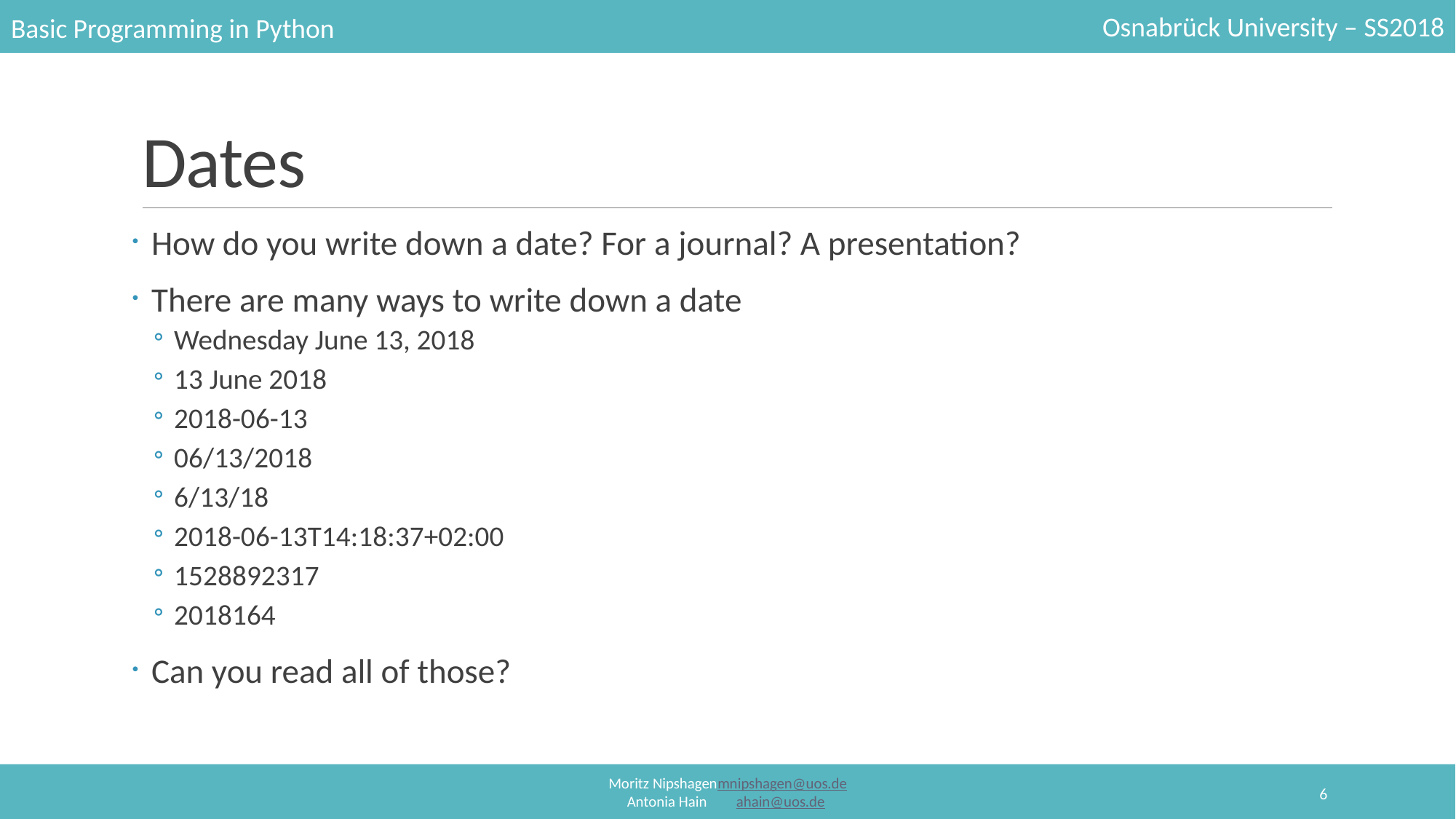

# Dates
How do you write down a date? For a journal? A presentation?
There are many ways to write down a date
Wednesday June 13, 2018
13 June 2018
2018-06-13
06/13/2018
6/13/18
2018-06-13T14:18:37+02:00
1528892317
2018164
Can you read all of those?
6